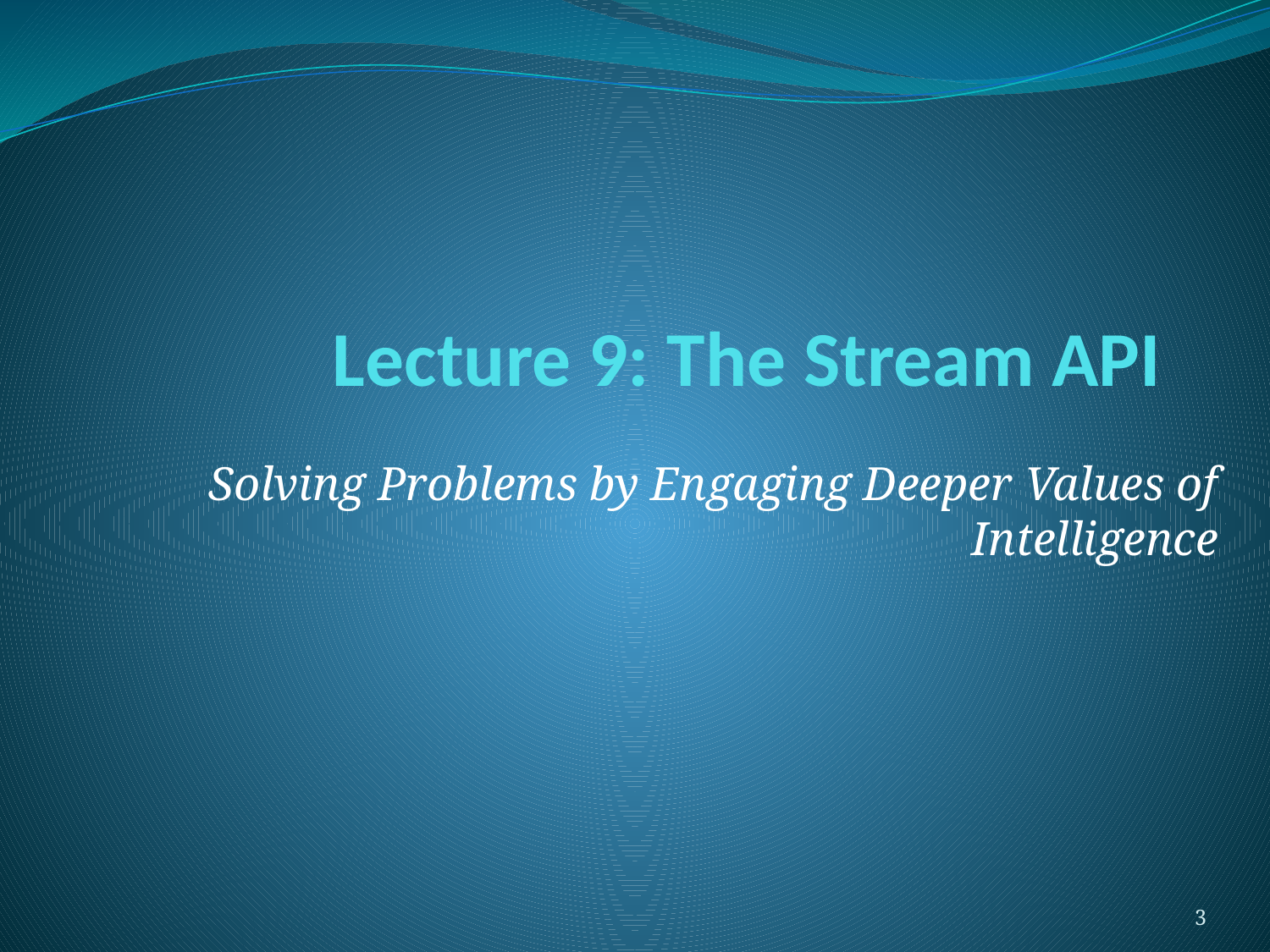

# Lecture 9: The Stream API
Solving Problems by Engaging Deeper Values of Intelligence
3